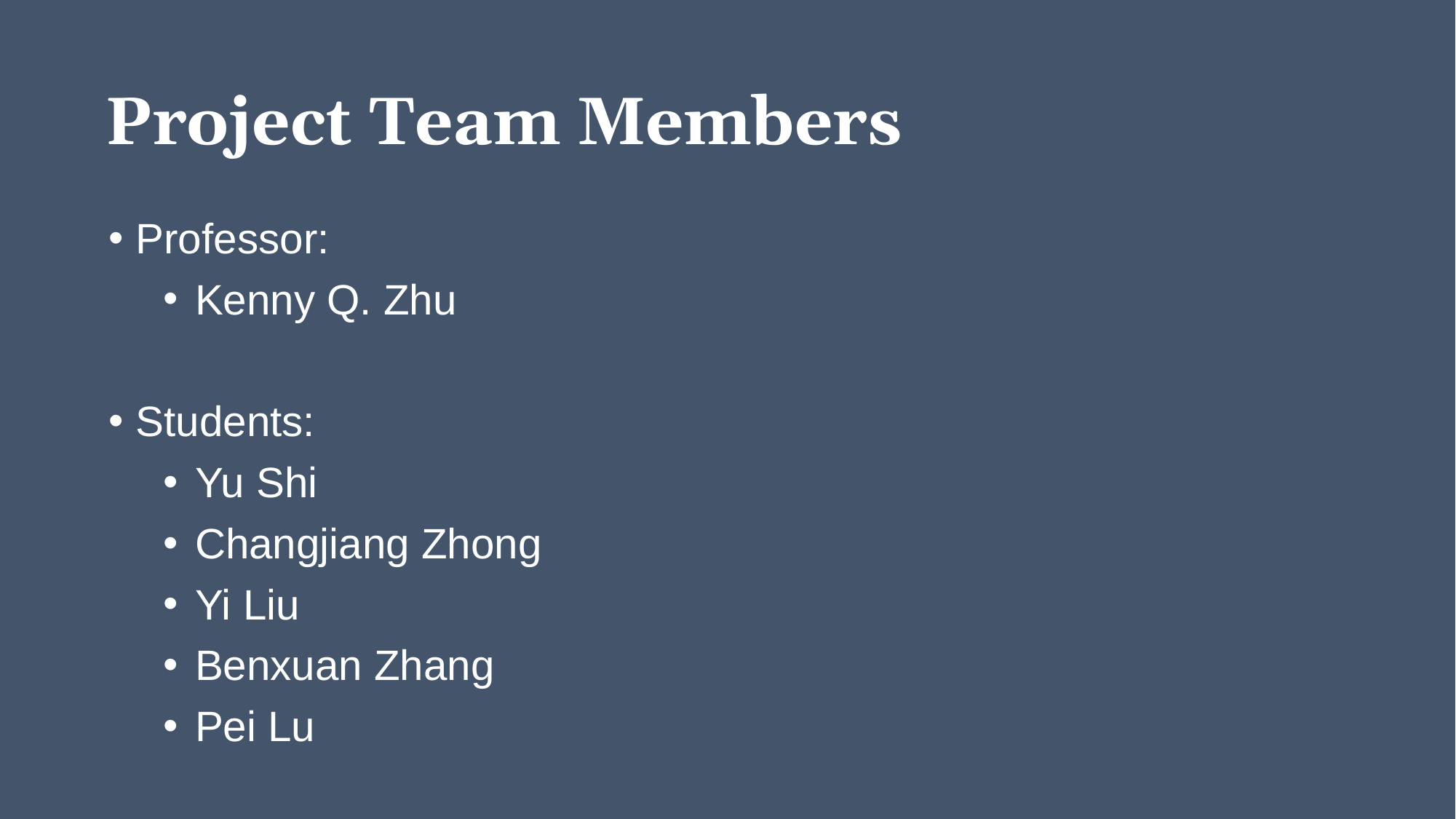

# Project Team Members
Professor:
Kenny Q. Zhu

Students:
Yu Shi
Changjiang Zhong
Yi Liu
Benxuan Zhang
Pei Lu